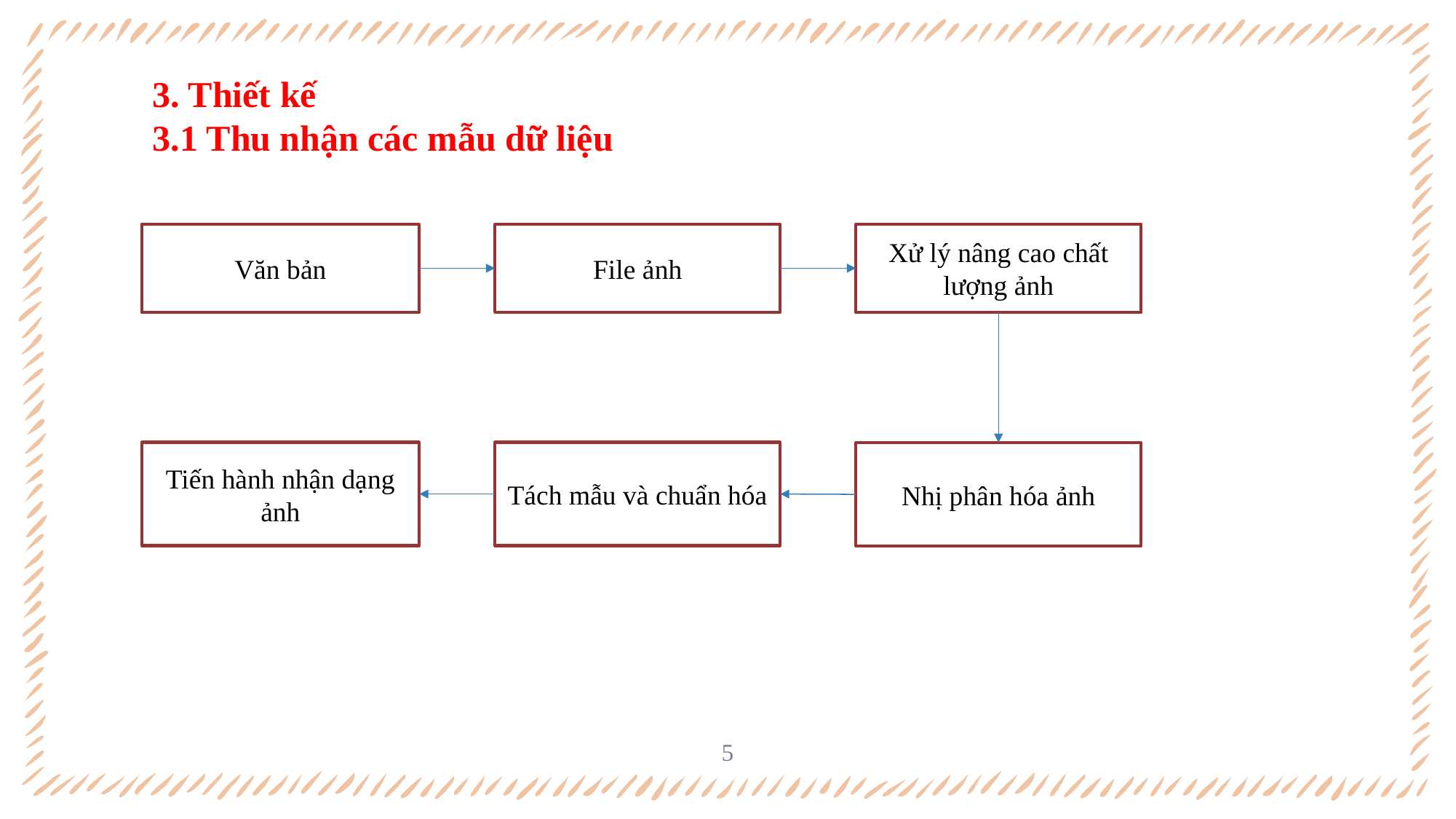

# 3. Thiết kế 3.1 Thu nhận các mẫu dữ liệu
File ảnh
Xử lý nâng cao chất lượng ảnh
Văn bản
Tiến hành nhận dạng ảnh
Tách mẫu và chuẩn hóa
Nhị phân hóa ảnh
5